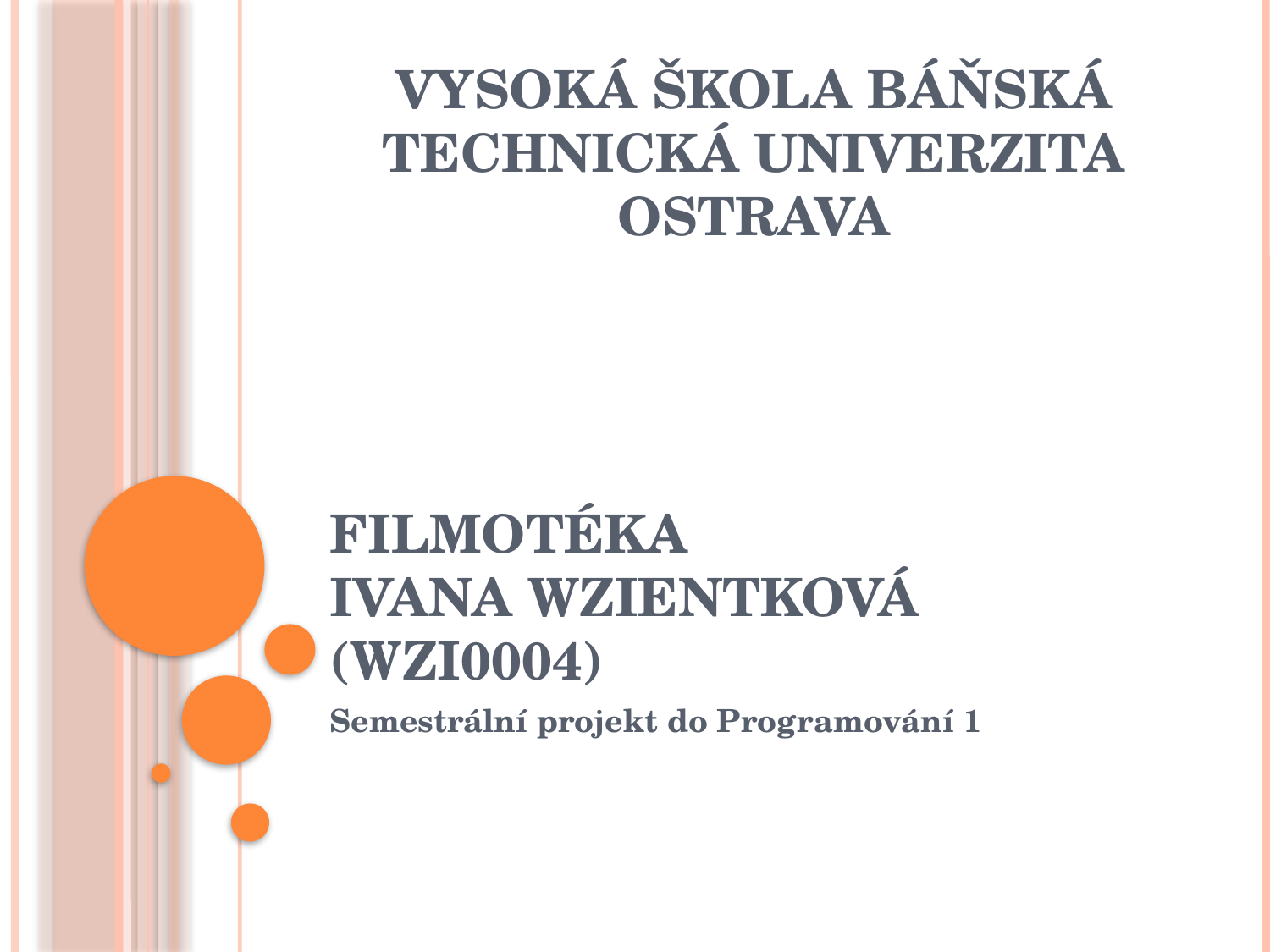

Vysoká škola Báňská Technická univerzita Ostrava
# Filmotéka Ivana Wzientková (wzi0004)
Semestrální projekt do Programování 1